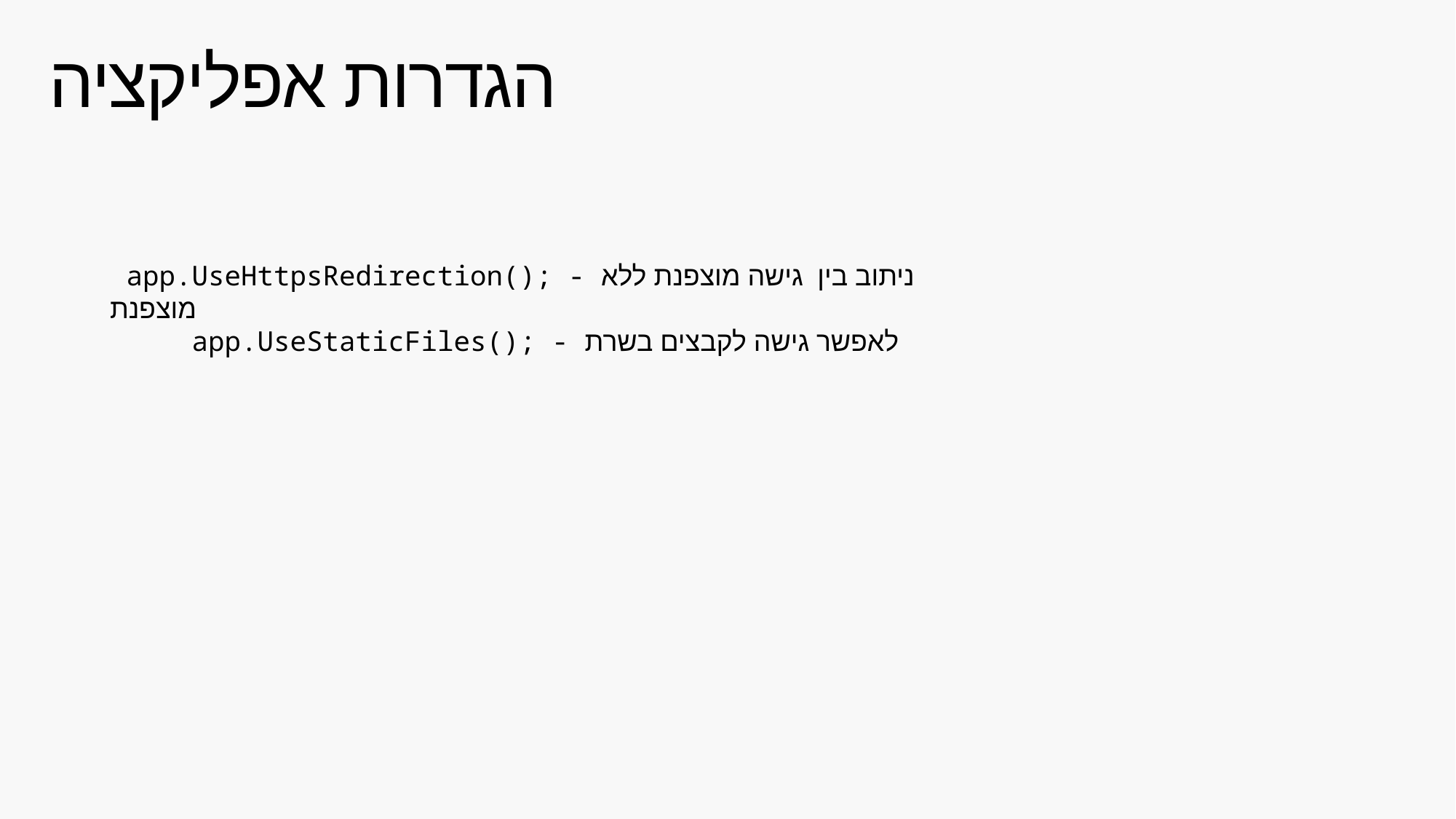

# הגדרות אפליקציה
 app.UseHttpsRedirection(); - ניתוב בין  גישה מוצפנת ללא מוצפנת
     app.UseStaticFiles(); - לאפשר גישה לקבצים בשרת